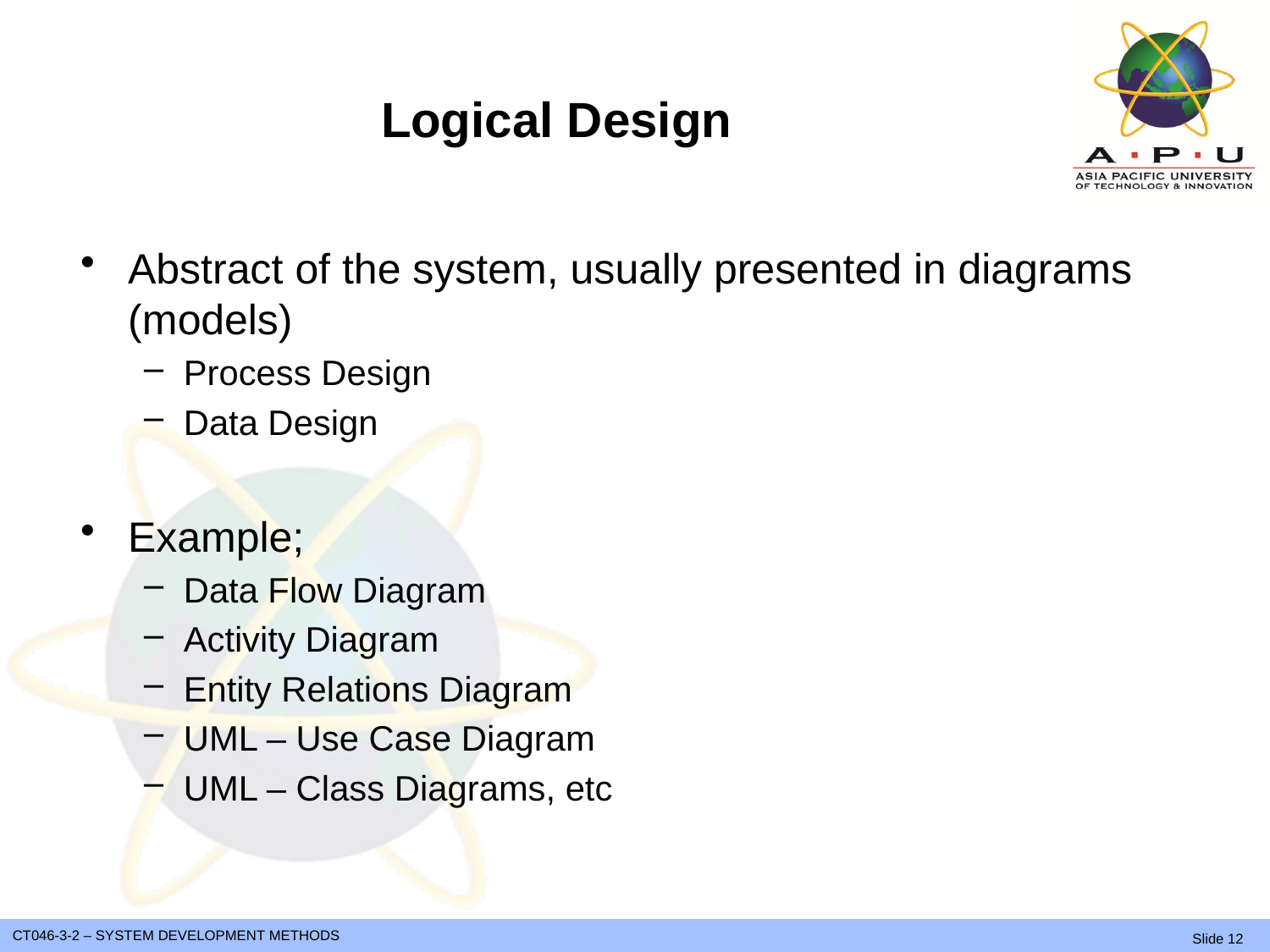

# Logical Design
Abstract of the system, usually presented in diagrams (models)
Process Design
Data Design

Example;
Data Flow Diagram
Activity Diagram
Entity Relations Diagram
UML – Use Case Diagram
UML – Class Diagrams, etc